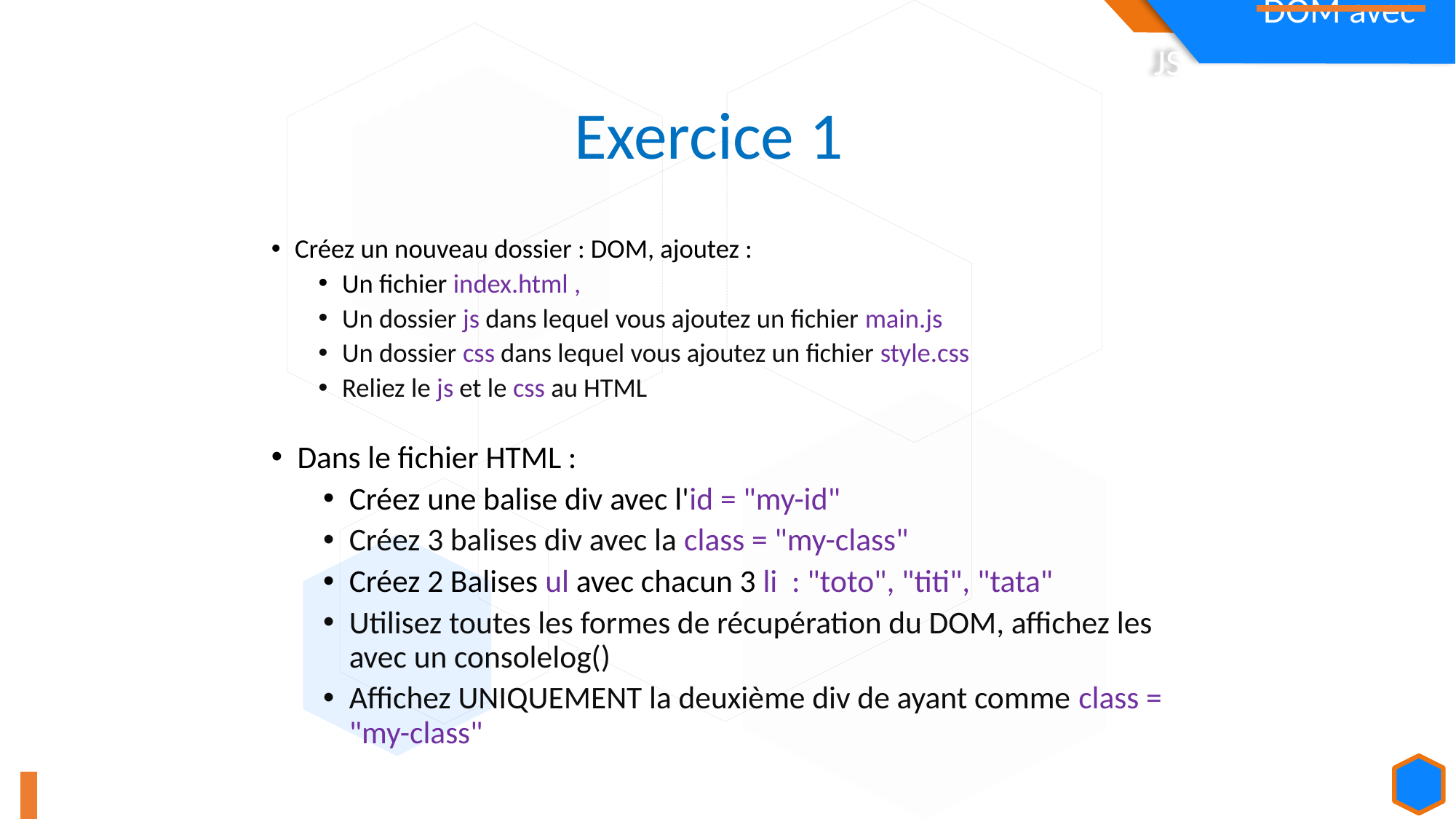

Exercice 1
Créez un nouveau dossier : DOM, ajoutez :
Un fichier index.html ,
Un dossier js dans lequel vous ajoutez un fichier main.js
Un dossier css dans lequel vous ajoutez un fichier style.css
Reliez le js et le css au HTML

Dans le fichier HTML :
Créez une balise div avec l'id = "my-id"
Créez 3 balises div avec la class = "my-class"
Créez 2 Balises ul avec chacun 3 li  : "toto", "titi", "tata"
Utilisez toutes les formes de récupération du DOM, affichez les avec un consolelog()
Affichez UNIQUEMENT la deuxième div de ayant comme class = "my-class"